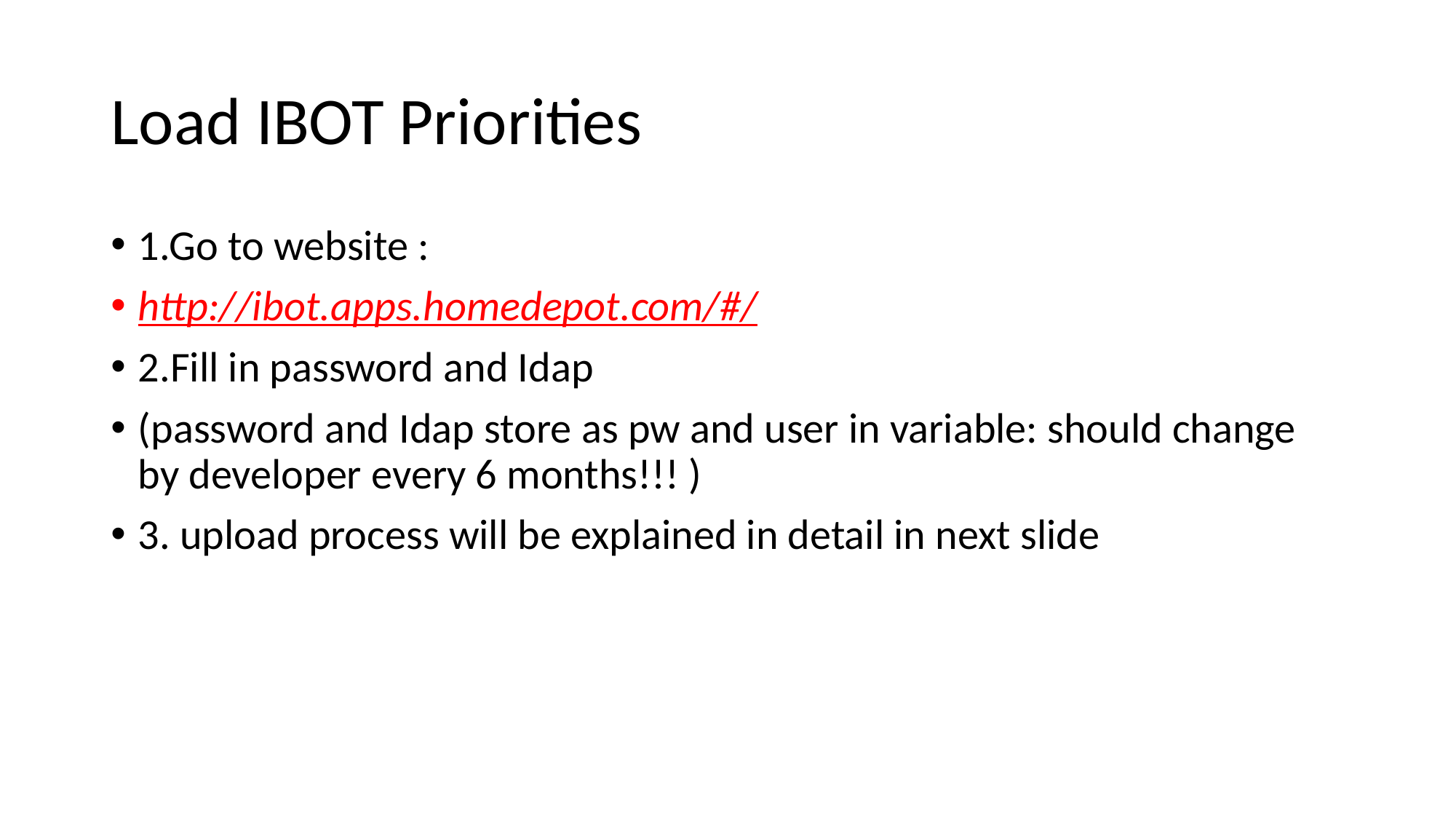

# Load IBOT Priorities
1.Go to website :
http://ibot.apps.homedepot.com/#/
2.Fill in password and Idap
(password and Idap store as pw and user in variable: should change by developer every 6 months!!! )
3. upload process will be explained in detail in next slide